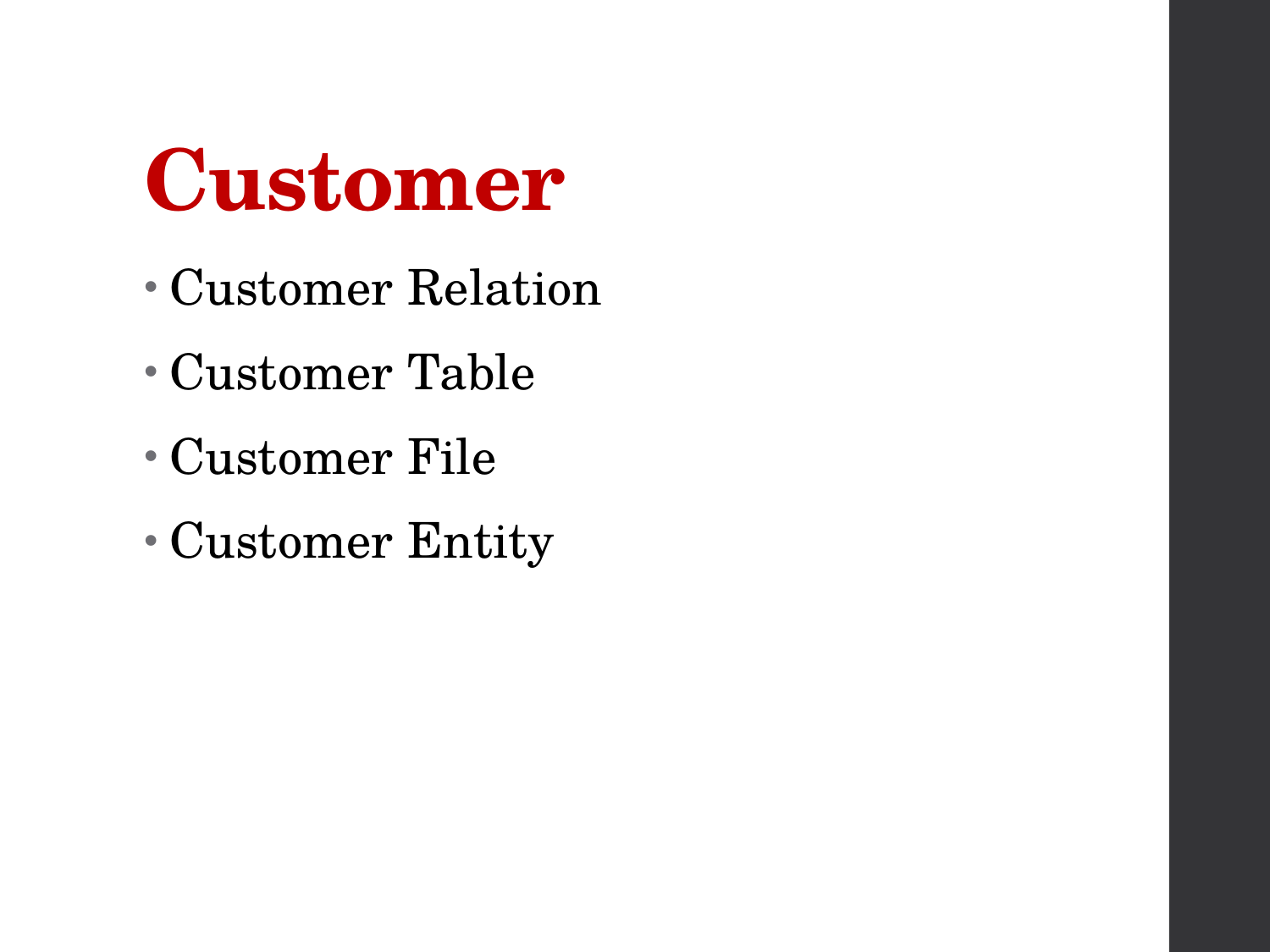

# Customer
Customer Relation
Customer Table
Customer File
Customer Entity